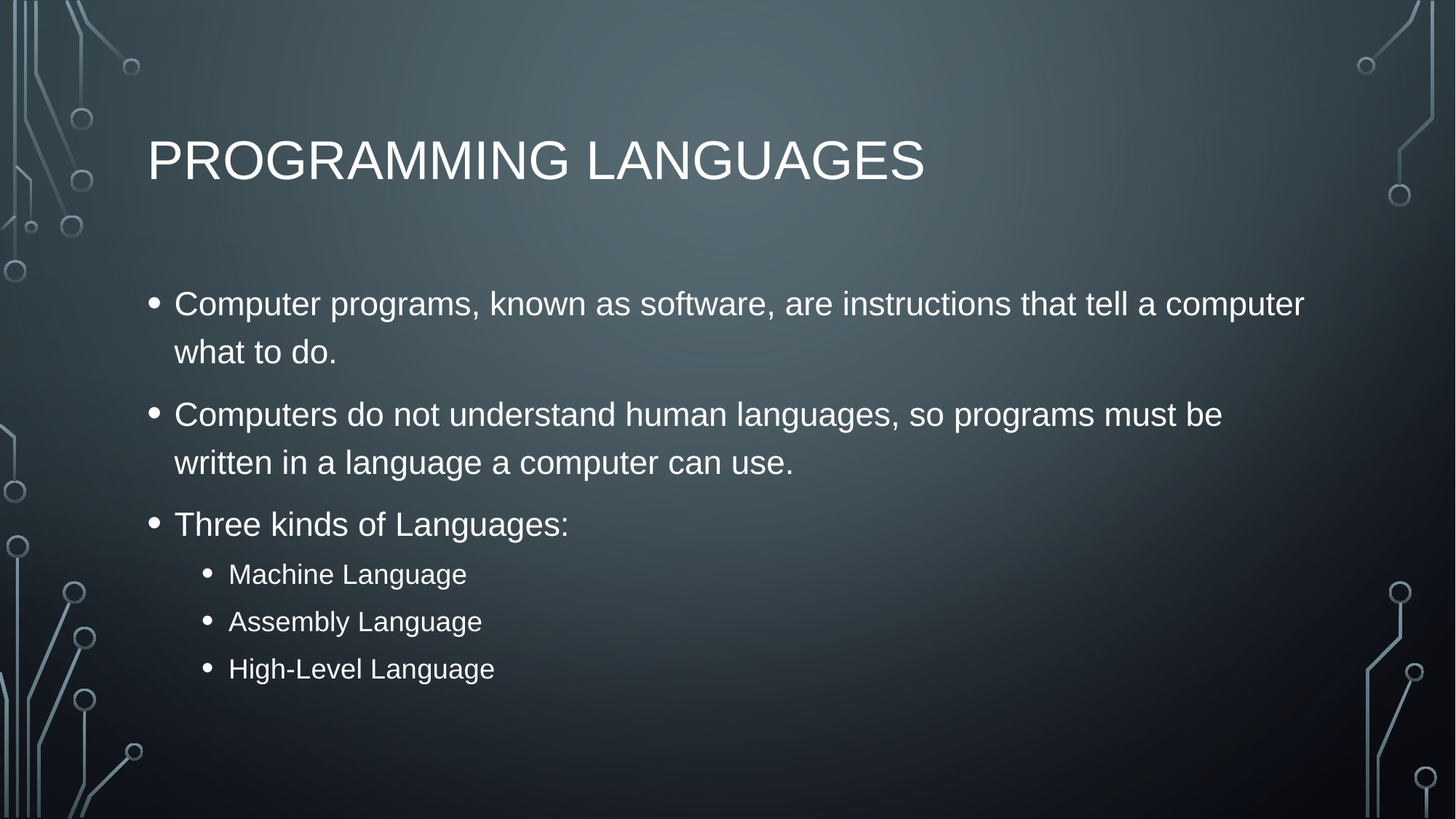

# Programming Languages
Computer programs, known as software, are instructions that tell a computer what to do.
Computers do not understand human languages, so programs must be written in a language a computer can use.
Three kinds of Languages:
Machine Language
Assembly Language
High-Level Language